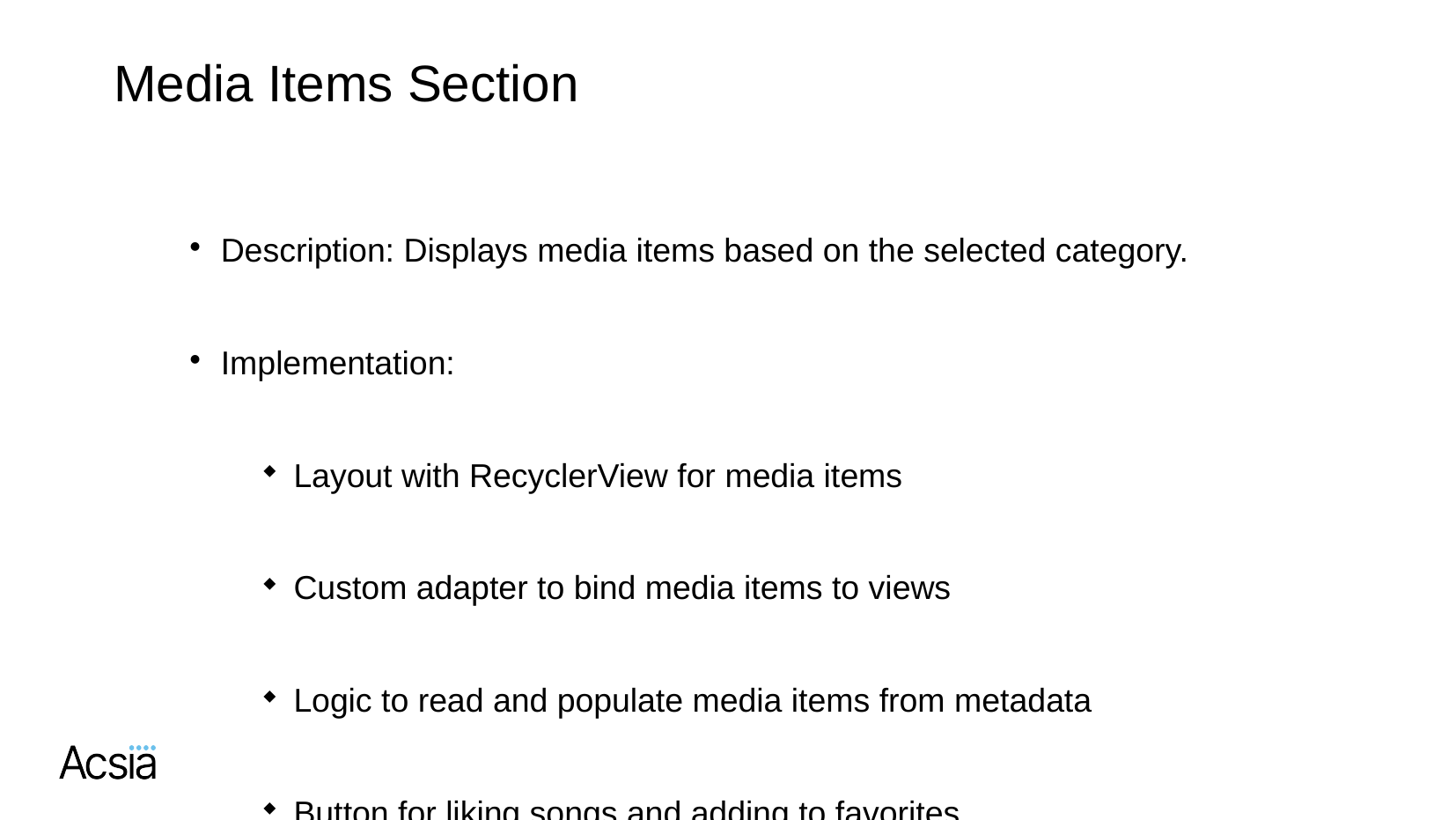

Media Items Section
Description: Displays media items based on the selected category.
Implementation:
Layout with RecyclerView for media items
Custom adapter to bind media items to views
Logic to read and populate media items from metadata
Button for liking songs and adding to favorites